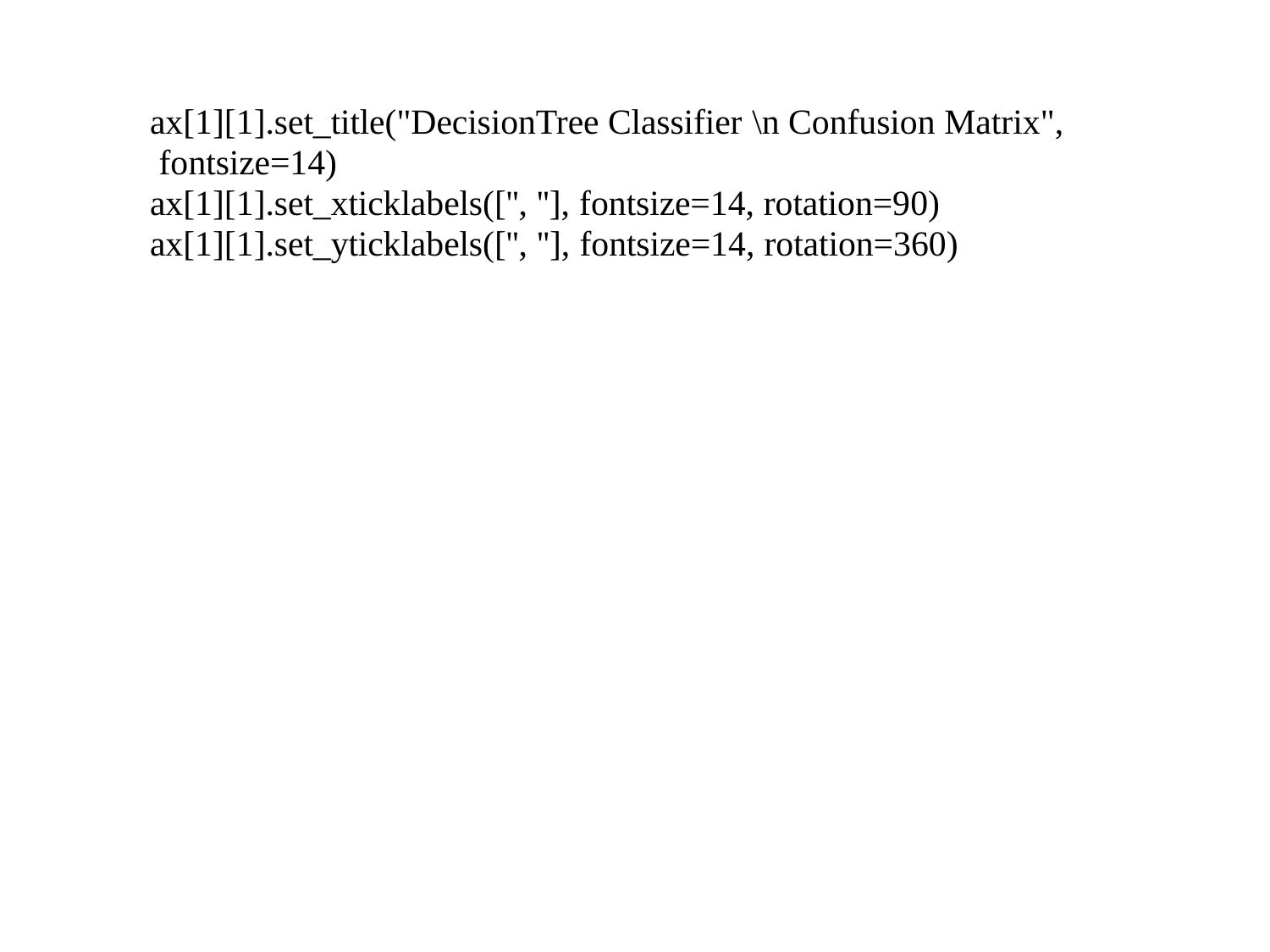

ax[1][1].set_title("DecisionTree Classifier \n Confusion Matrix",  fontsize=14)
ax[1][1].set_xticklabels(['', ''], fontsize=14, rotation=90)  ax[1][1].set_yticklabels(['', ''], fontsize=14, rotation=360)